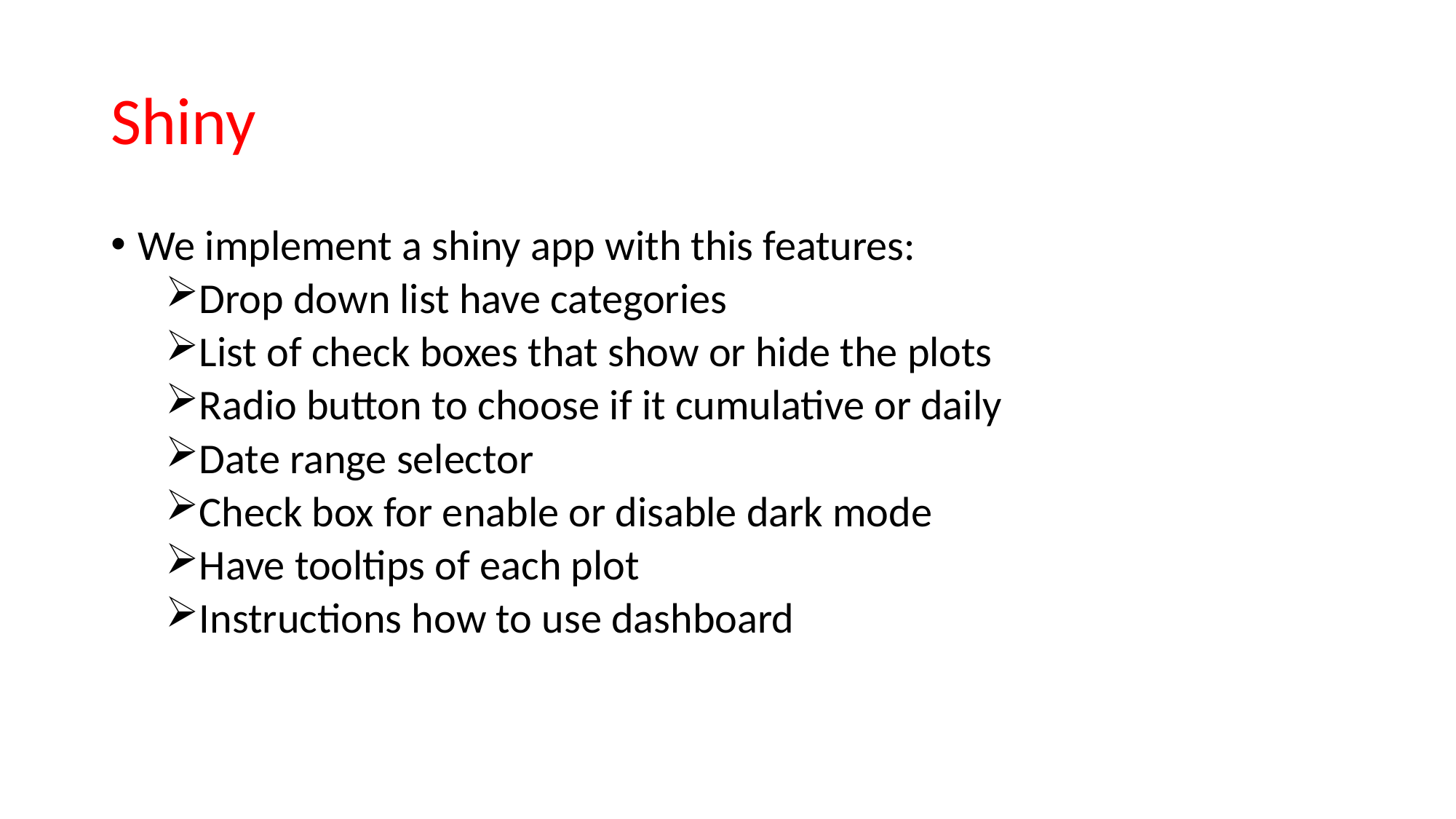

# Shiny
We implement a shiny app with this features:
Drop down list have categories
List of check boxes that show or hide the plots
Radio button to choose if it cumulative or daily
Date range selector
Check box for enable or disable dark mode
Have tooltips of each plot
Instructions how to use dashboard